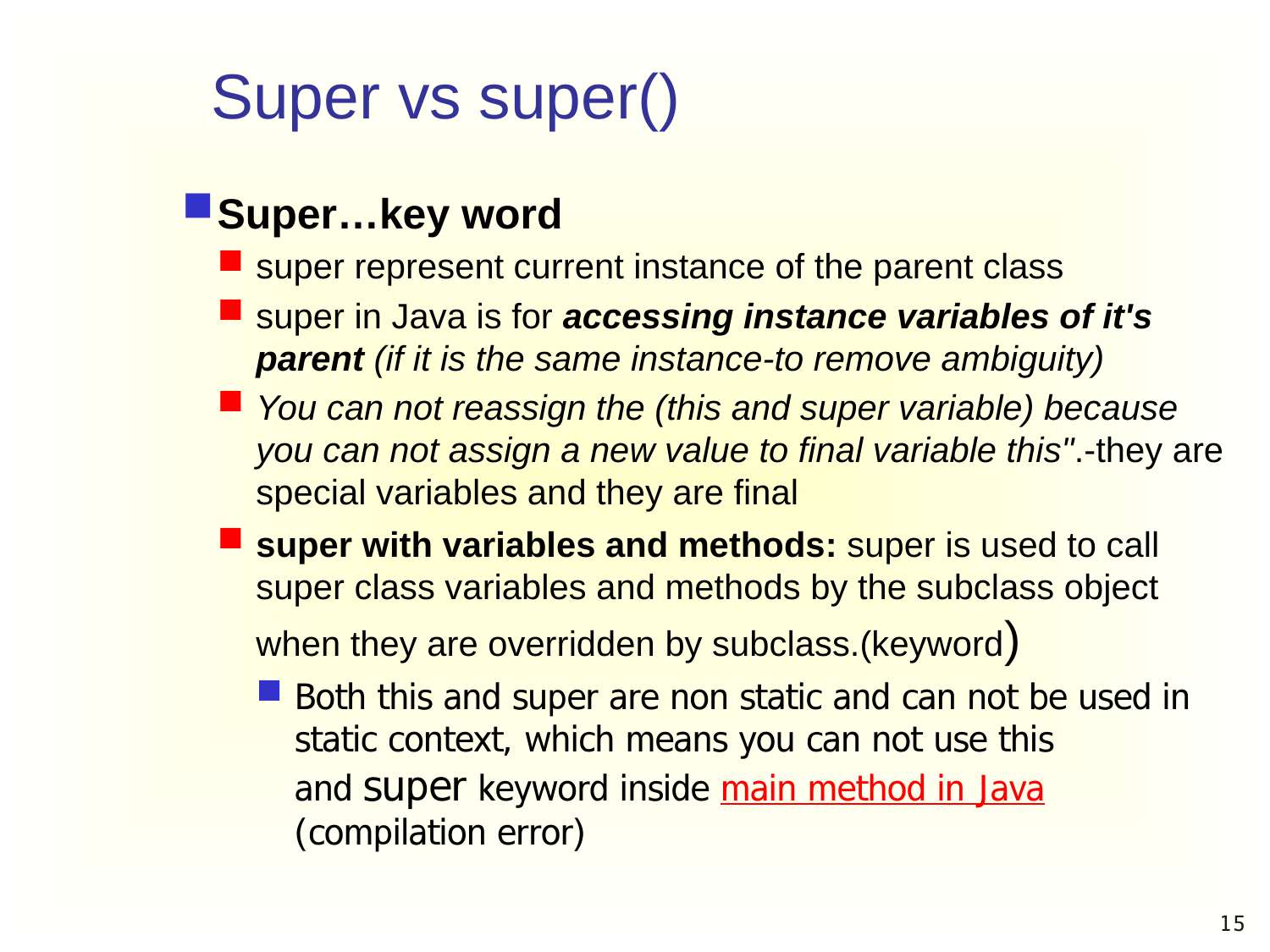

# Super vs super()
Super…key word
super represent current instance of the parent class
super in Java is for accessing instance variables of it's parent (if it is the same instance-to remove ambiguity)
You can not reassign the (this and super variable) because you can not assign a new value to final variable this".-they are special variables and they are final
super with variables and methods: super is used to call super class variables and methods by the subclass object when they are overridden by subclass.(keyword)
Both this and super are non static and can not be used in static context, which means you can not use this and super keyword inside main method in Java(compilation error)

15